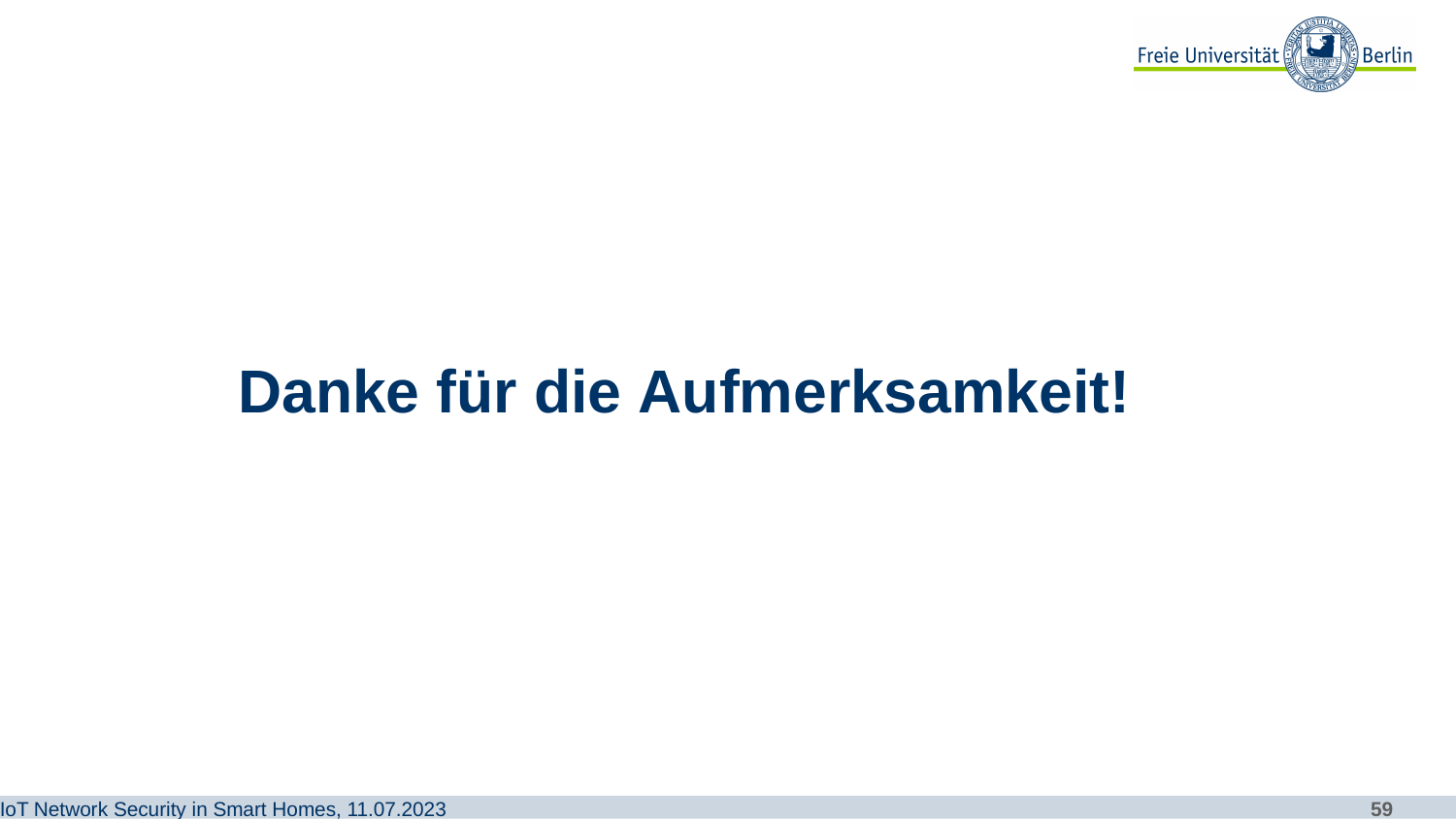

# Danke für die Aufmerksamkeit!
IoT Network Security in Smart Homes, 11.07.2023